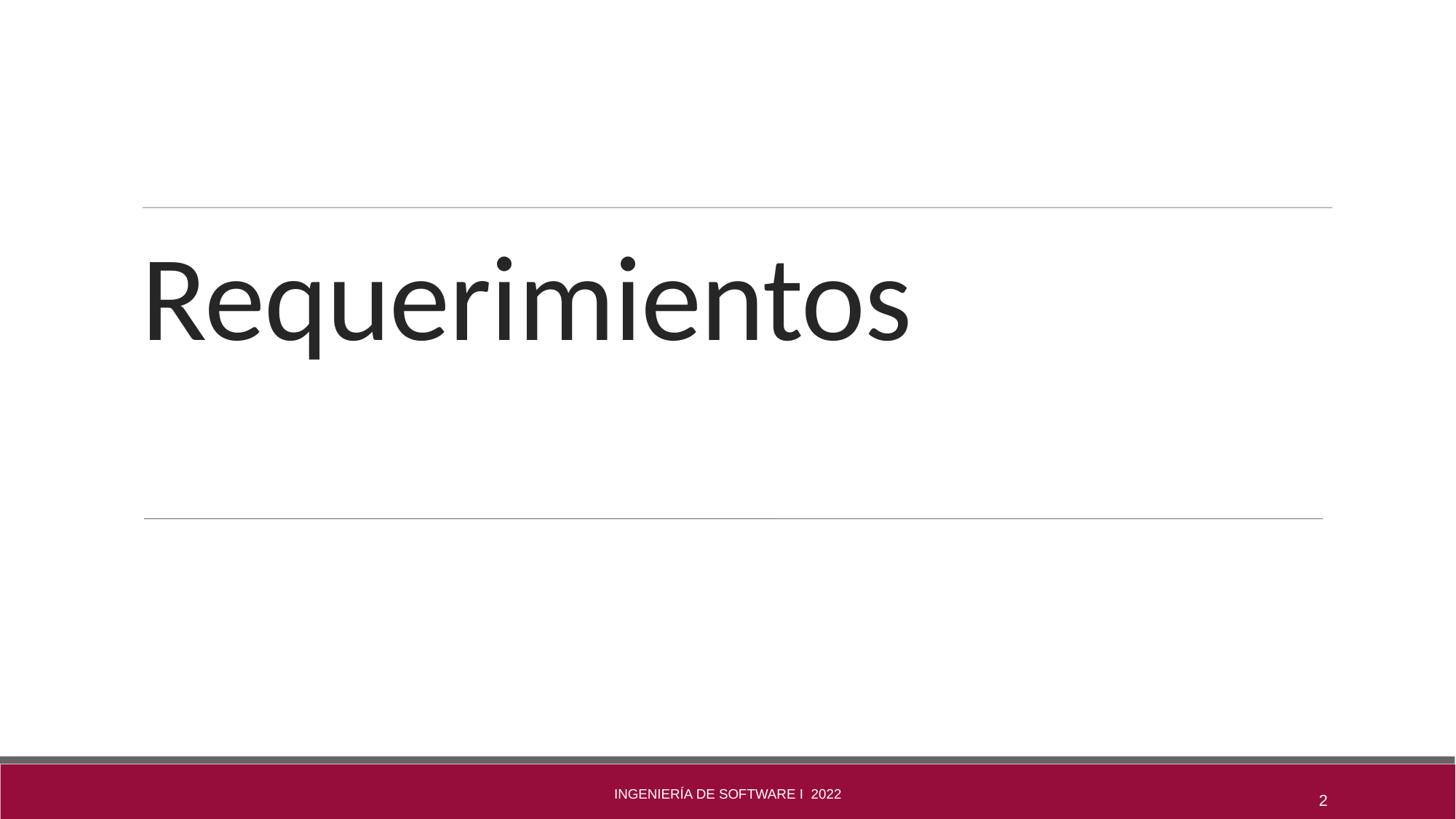

Requerimientos
Ingeniería de Software I  2022
# 2